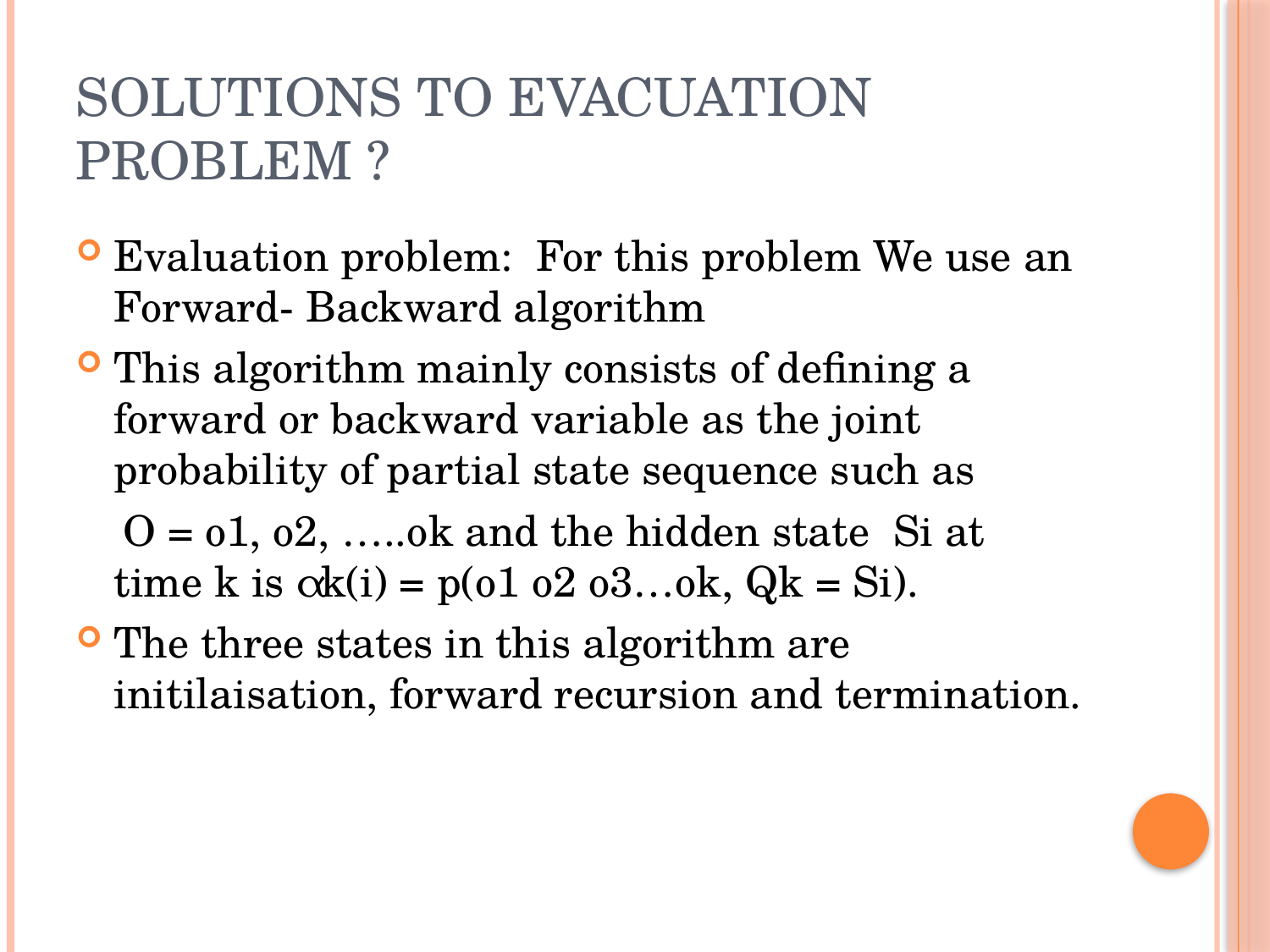

# Solutions to evacuation problem ?
Evaluation problem:  For this problem We use an Forward- Backward algorithm
This algorithm mainly consists of defining a forward or backward variable as the joint probability of partial state sequence such as
    O = o1, o2, …..ok and the hidden state  Si at  time k is αk(i) = p(o1 o2 o3…ok, Qk = Si).
The three states in this algorithm are initilaisation, forward recursion and termination.